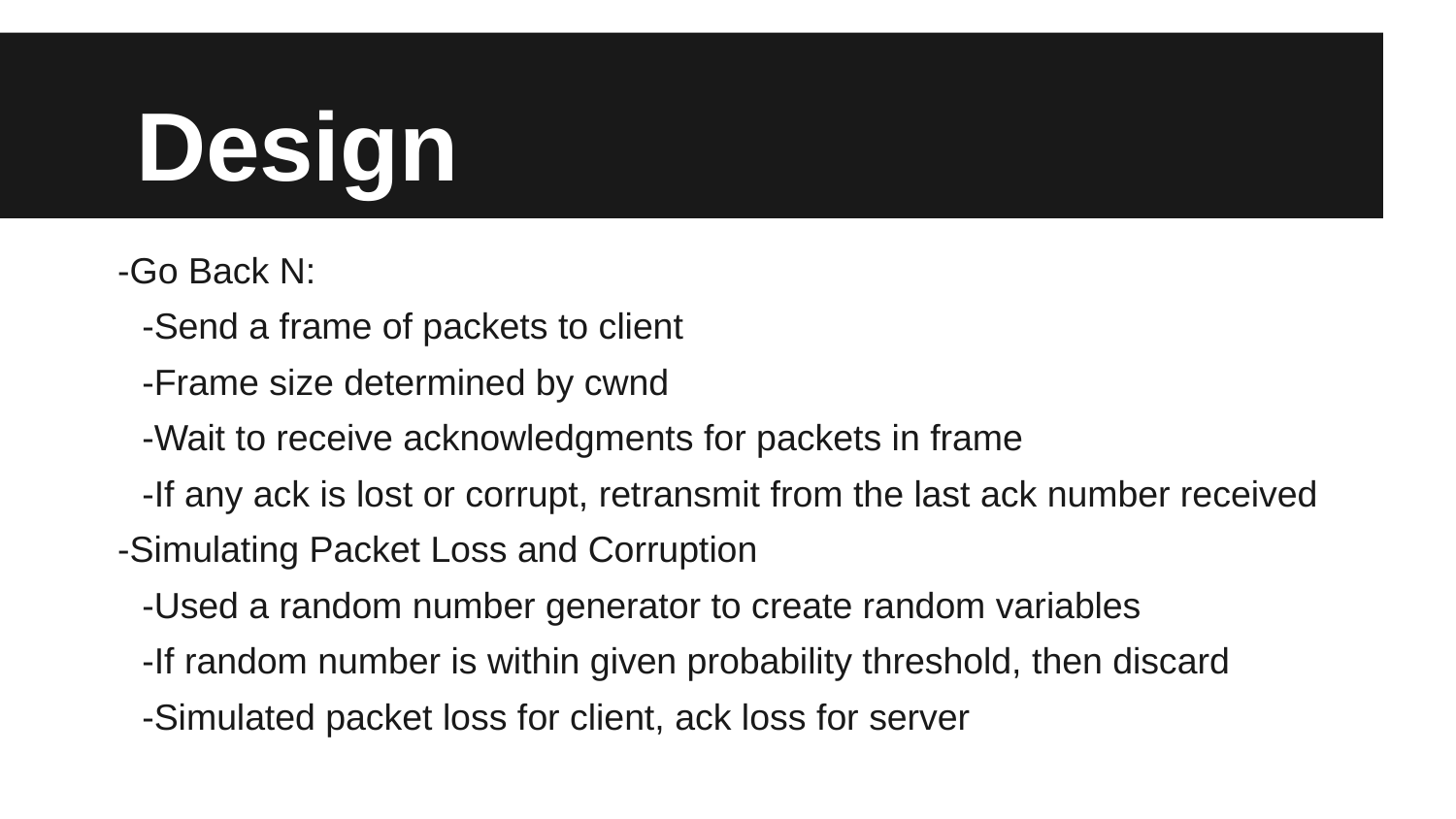

# Design
-Go Back N:
	-Send a frame of packets to client
	-Frame size determined by cwnd
	-Wait to receive acknowledgments for packets in frame
	-If any ack is lost or corrupt, retransmit from the last ack number received
-Simulating Packet Loss and Corruption
	-Used a random number generator to create random variables
	-If random number is within given probability threshold, then discard
	-Simulated packet loss for client, ack loss for server